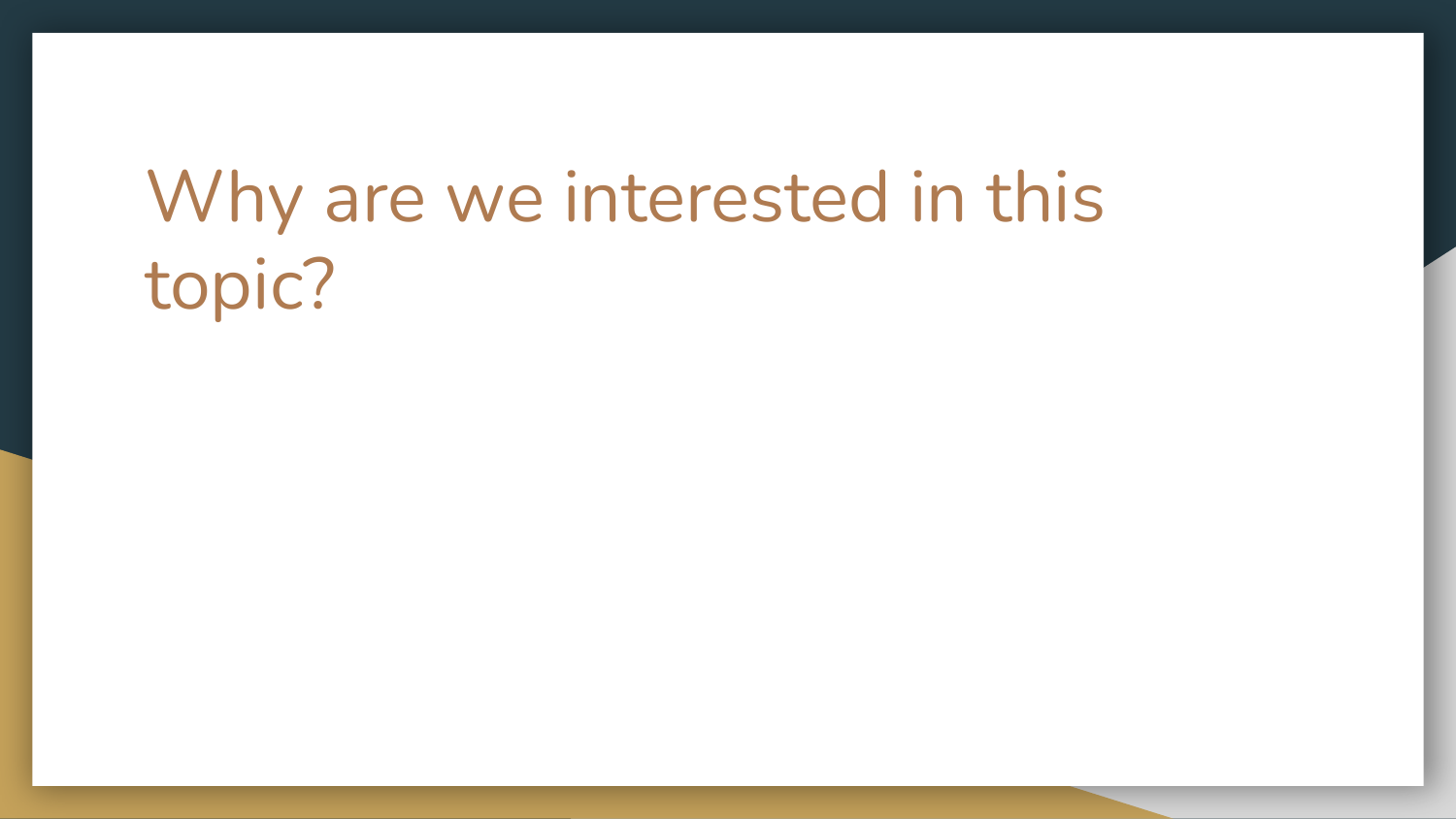

# Why are we interested in this topic?